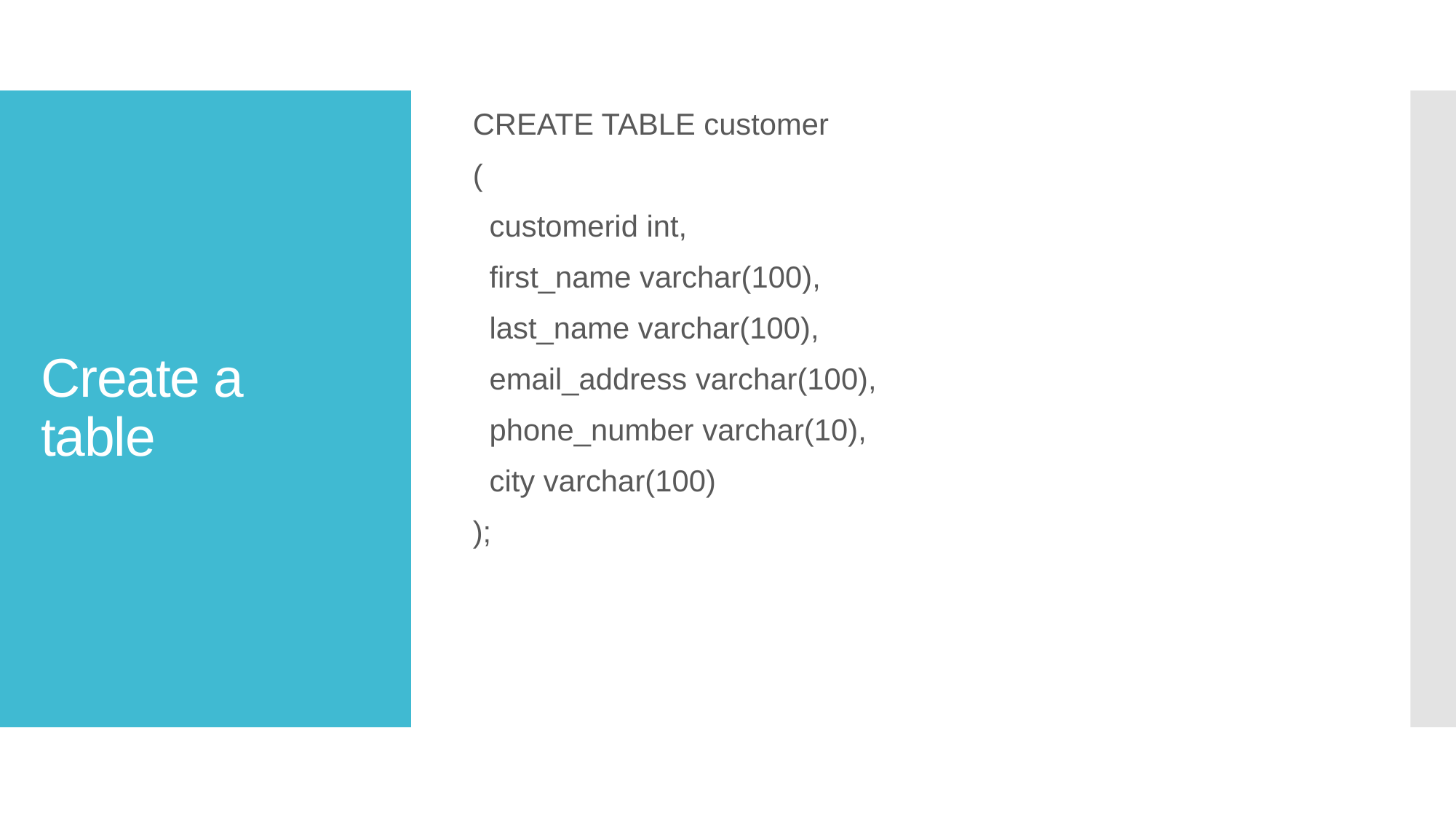

CREATE TABLE customer
(
  customerid int,
  first_name varchar(100),
  last_name varchar(100),
  email_address varchar(100),
  phone_number varchar(10),
  city varchar(100)
);

# Create a table